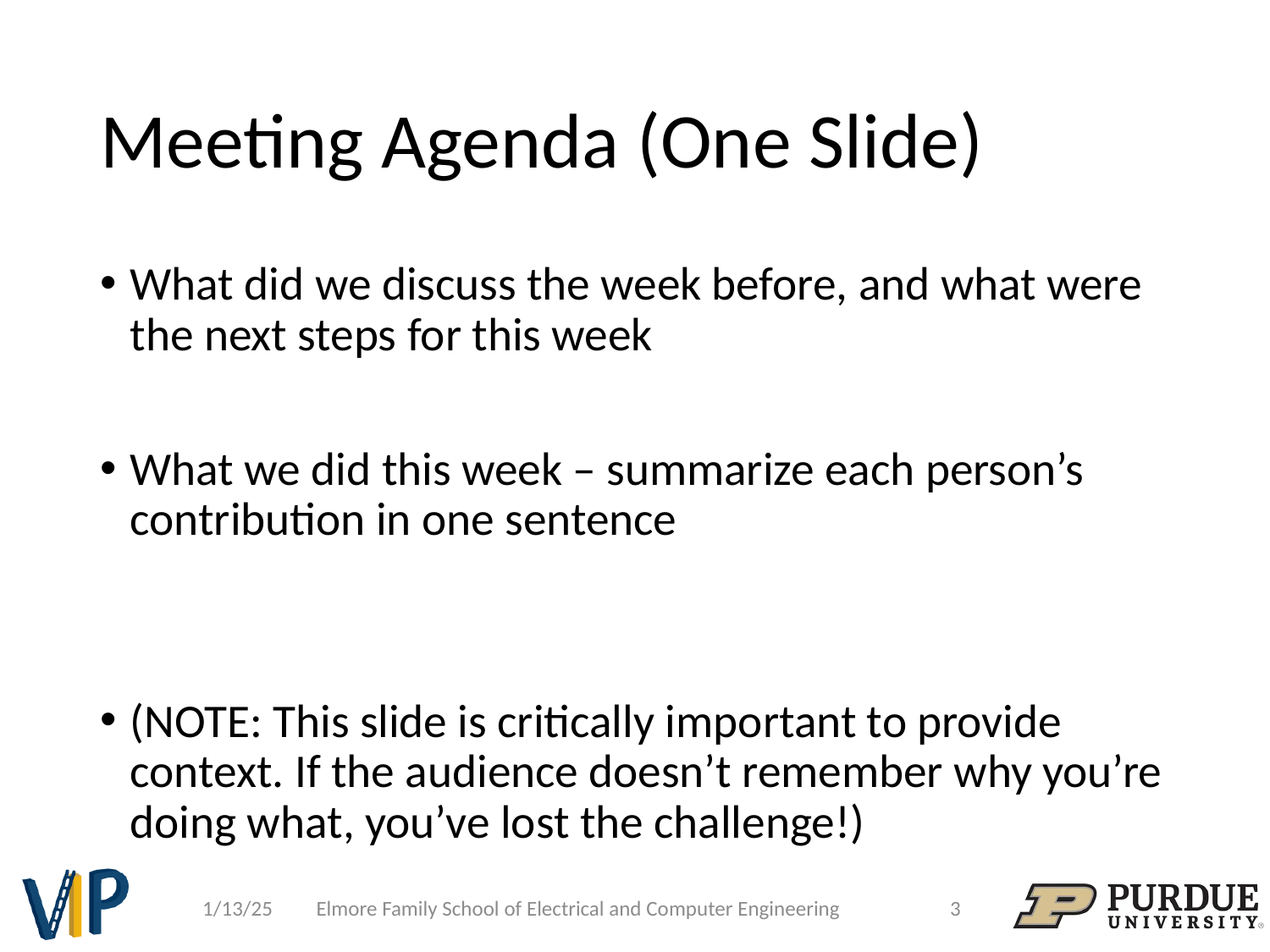

# Meeting Agenda (One Slide)
What did we discuss the week before, and what were the next steps for this week

What we did this week – summarize each person’s contribution in one sentence

(NOTE: This slide is critically important to provide context. If the audience doesn’t remember why you’re doing what, you’ve lost the challenge!)
Elmore Family School of Electrical and Computer Engineering
3
1/13/25